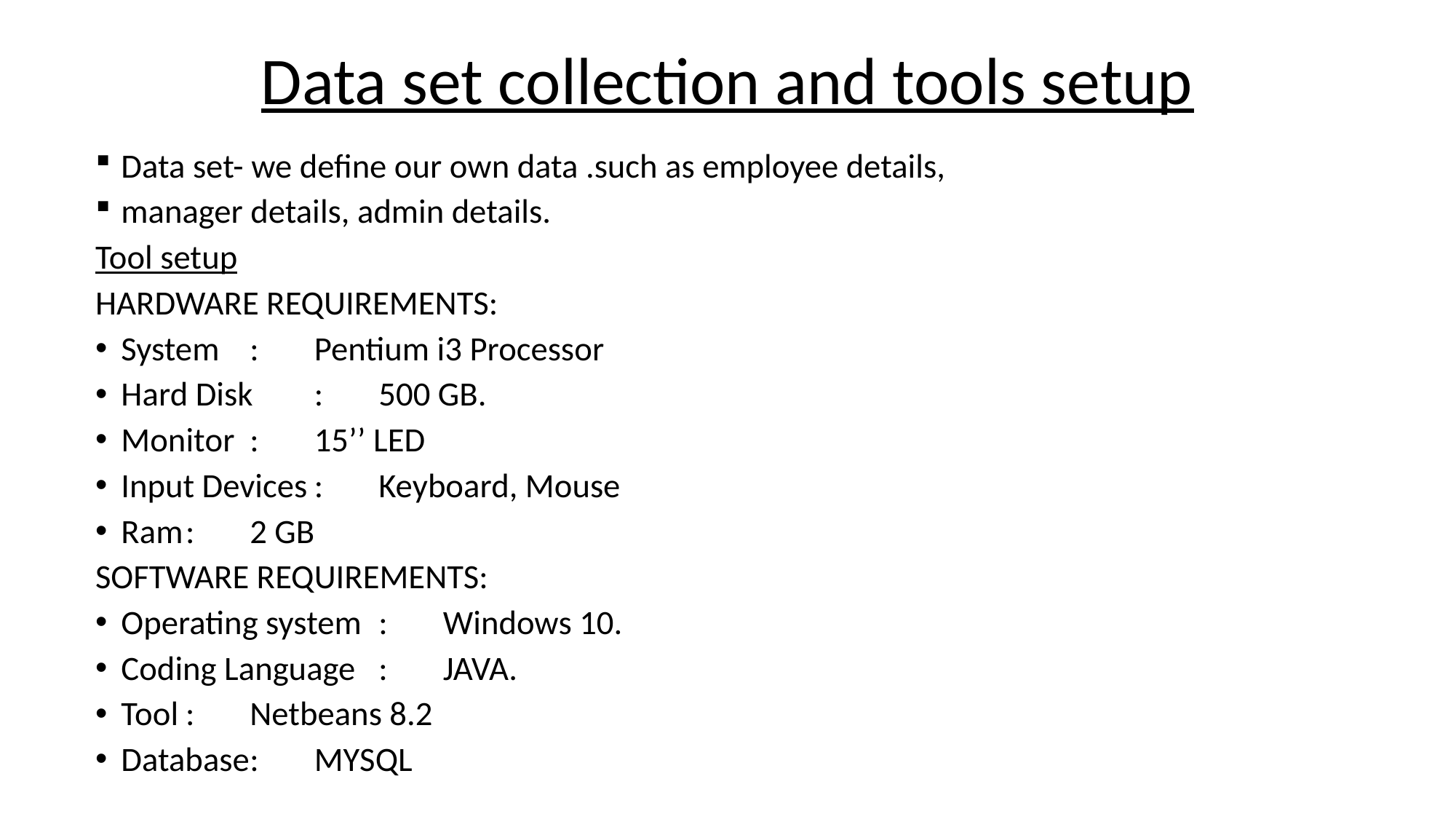

# Data set collection and tools setup
Data set- we define our own data .such as employee details,
manager details, admin details.
Tool setup
HARDWARE REQUIREMENTS:
System		: 	Pentium i3 Processor
Hard Disk 		: 	500 GB.
Monitor		: 	15’’ LED
Input Devices	: 	Keyboard, Mouse
Ram			:	2 GB
SOFTWARE REQUIREMENTS:
Operating system 	: 	Windows 10.
Coding Language	:	JAVA.
Tool			:	Netbeans 8.2
Database		:	MYSQL